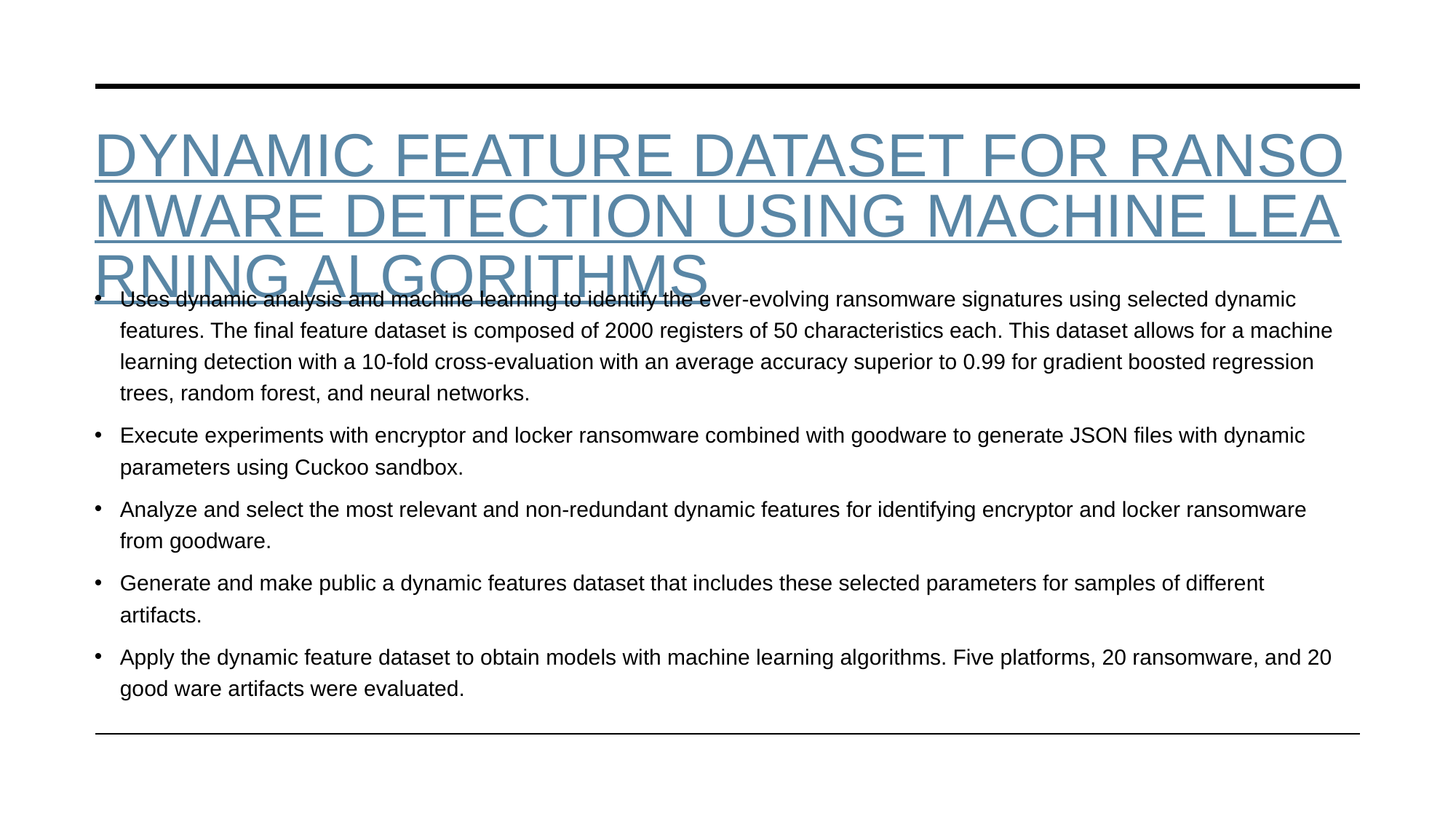

# Dynamic Feature Dataset for Ransomware Detection Using Machine Learning Algorithms
Uses dynamic analysis and machine learning to identify the ever-evolving ransomware signatures using selected dynamic features. The final feature dataset is composed of 2000 registers of 50 characteristics each. This dataset allows for a machine learning detection with a 10-fold cross-evaluation with an average accuracy superior to 0.99 for gradient boosted regression trees, random forest, and neural networks.
Execute experiments with encryptor and locker ransomware combined with goodware to generate JSON files with dynamic parameters using Cuckoo sandbox.
Analyze and select the most relevant and non-redundant dynamic features for identifying encryptor and locker ransomware from goodware.
Generate and make public a dynamic features dataset that includes these selected parameters for samples of different artifacts.
Apply the dynamic feature dataset to obtain models with machine learning algorithms. Five platforms, 20 ransomware, and 20 good ware artifacts were evaluated.